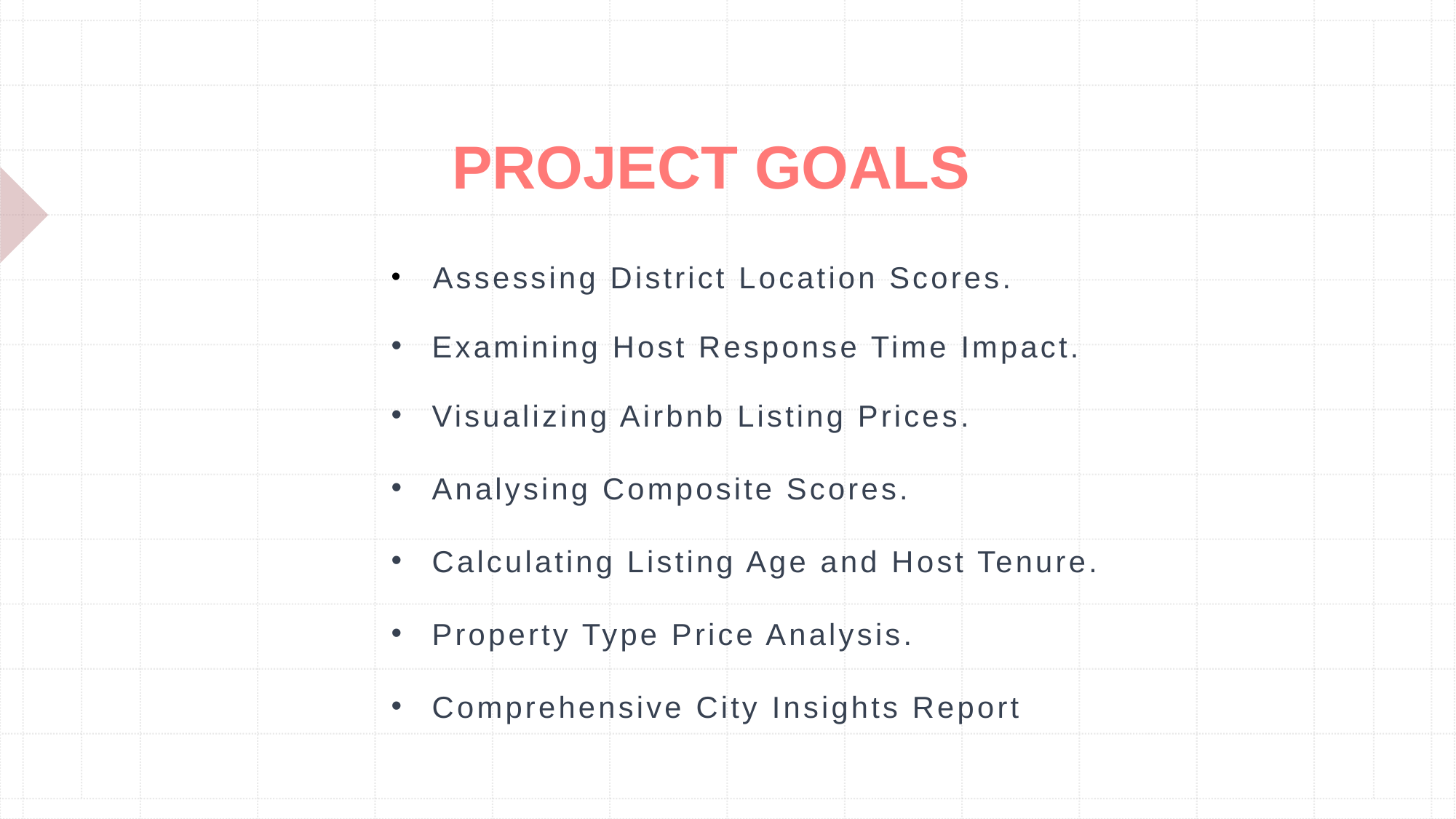

PROJECT GOALS
 Assessing District Location Scores.

Examining Host Response Time Impact.

Visualizing Airbnb Listing Prices.

Analysing Composite Scores.

Calculating Listing Age and Host Tenure.

Property Type Price Analysis.

Comprehensive City Insights Report